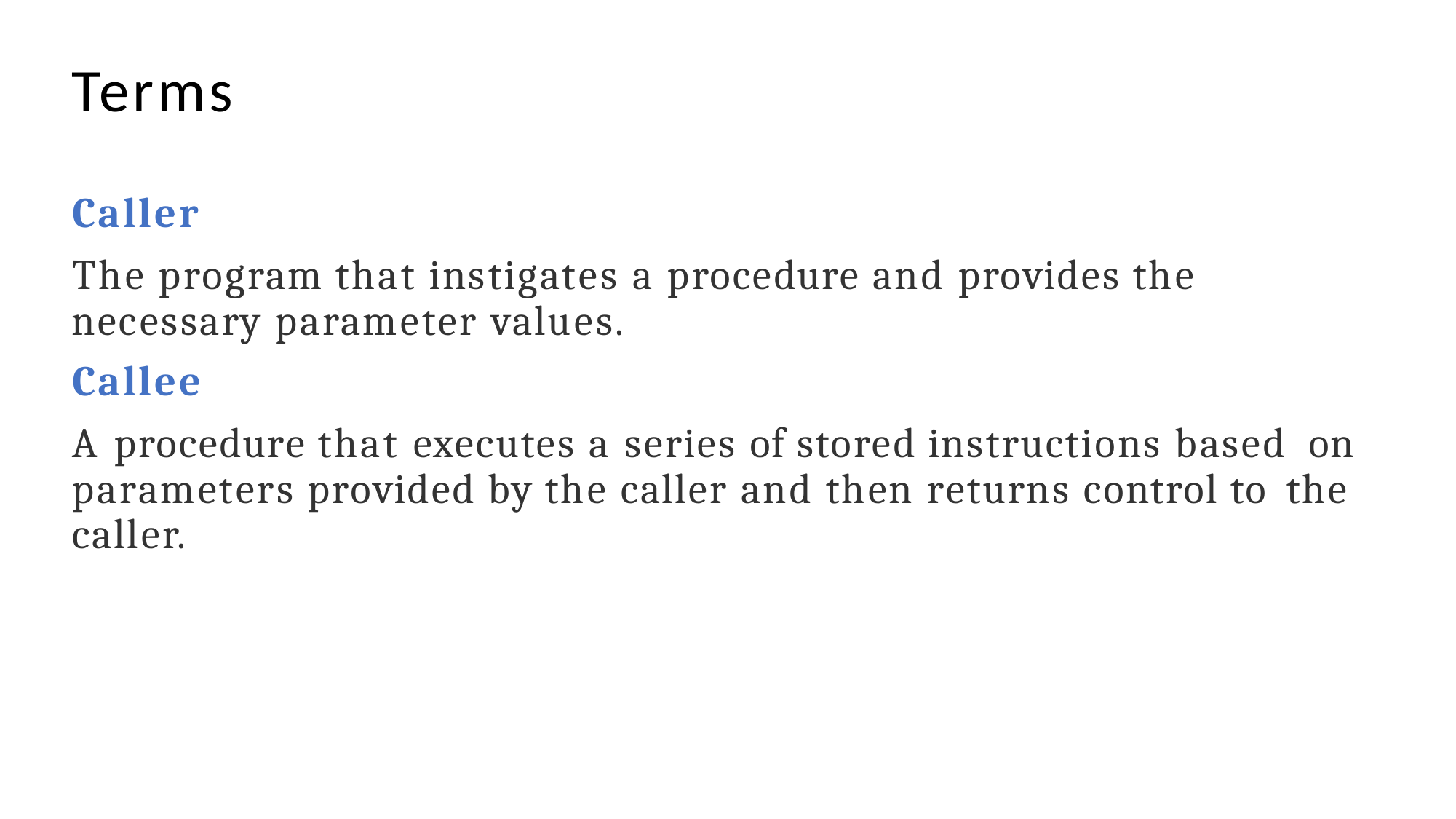

# Terms
Caller
The program that instigates a procedure and provides the  necessary parameter values.
Callee
A procedure that executes a series of stored instructions based  on parameters provided by the caller and then returns control to  the caller.